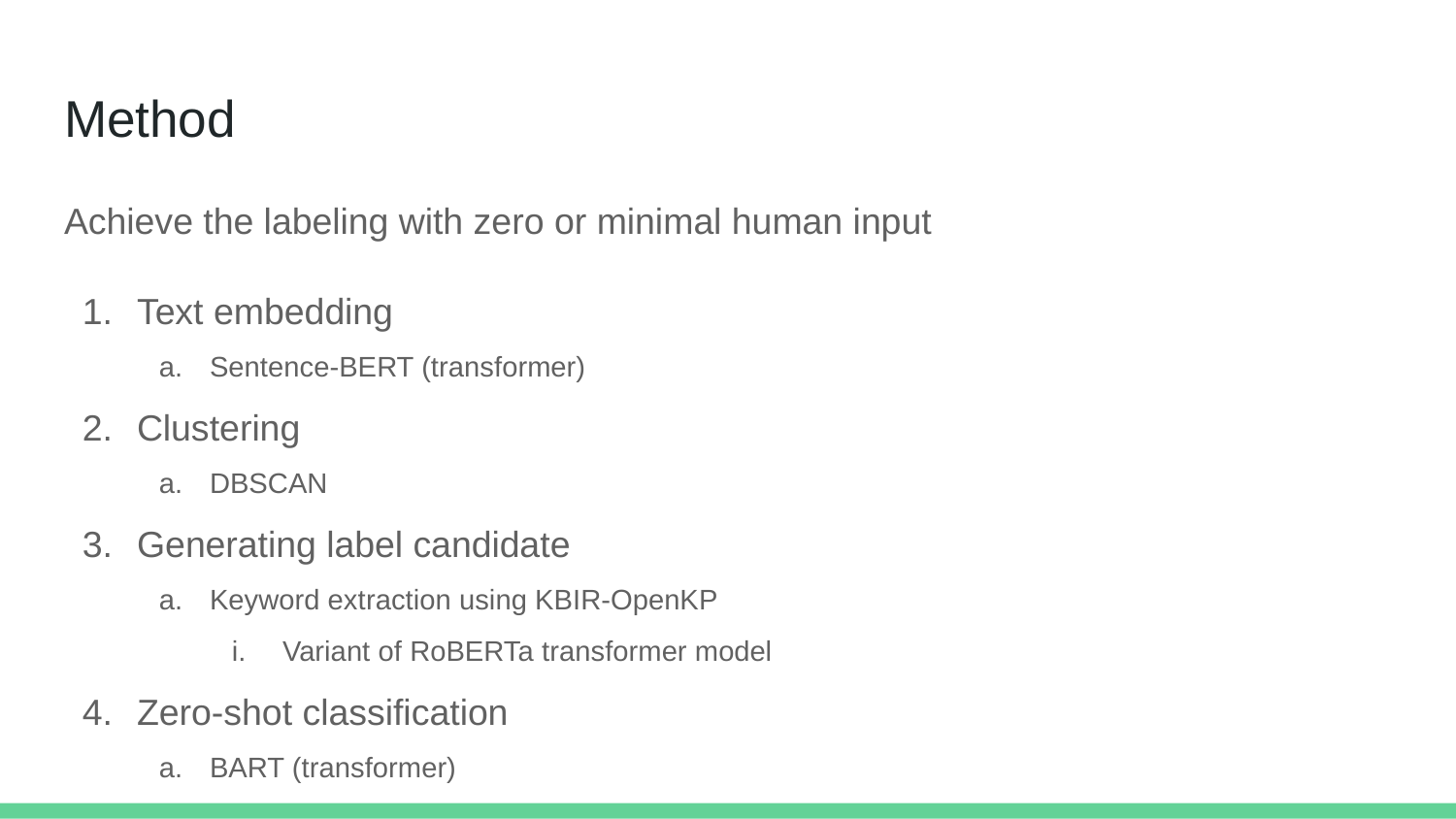

# Method
Achieve the labeling with zero or minimal human input
Text embedding
Sentence-BERT (transformer)
Clustering
DBSCAN
Generating label candidate
Keyword extraction using KBIR-OpenKP
Variant of RoBERTa transformer model
Zero-shot classification
BART (transformer)